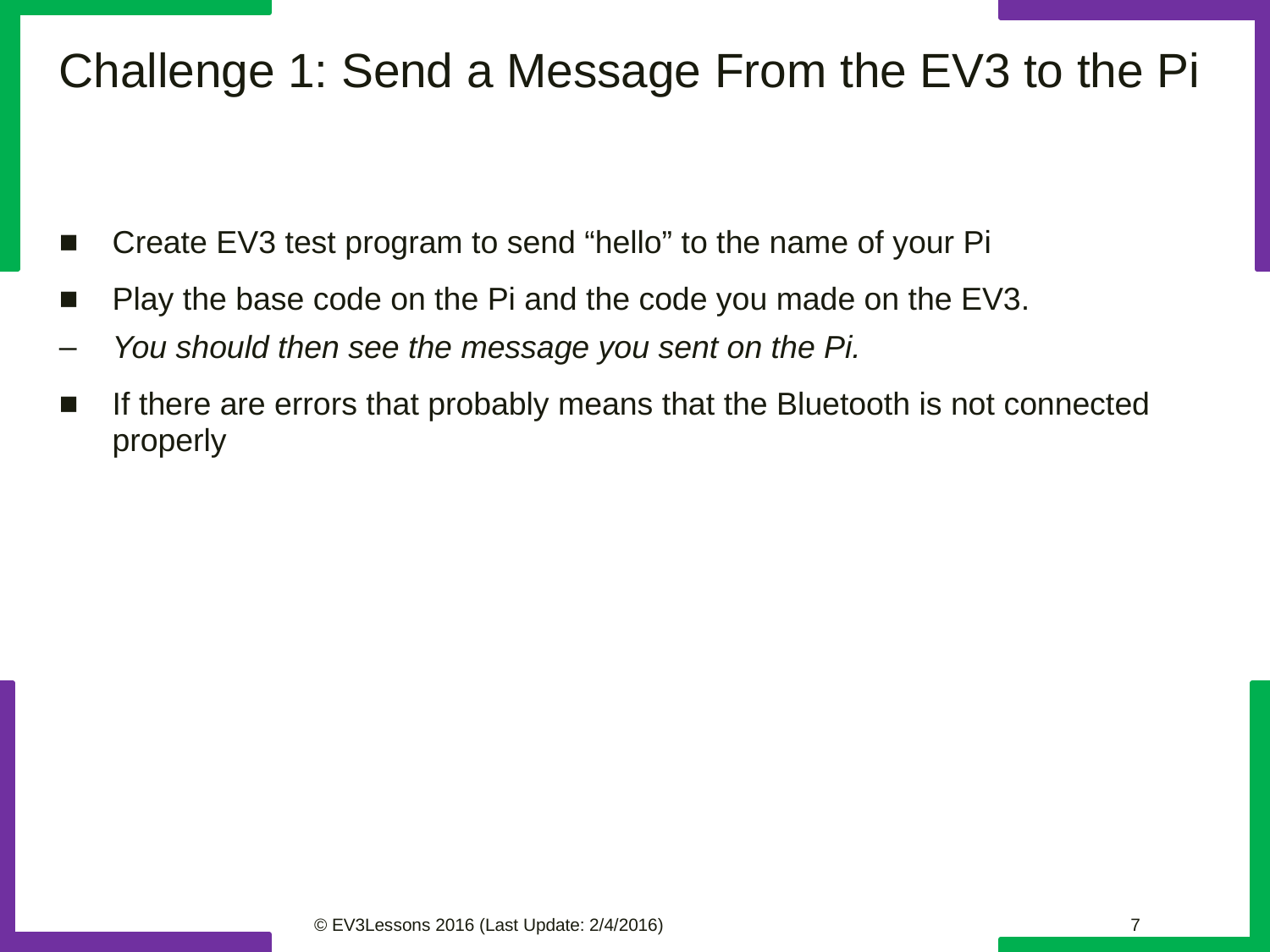

# Challenge 1: Send a Message From the EV3 to the Pi
Create EV3 test program to send “hello” to the name of your Pi
Play the base code on the Pi and the code you made on the EV3.
You should then see the message you sent on the Pi.
If there are errors that probably means that the Bluetooth is not connected properly
© EV3Lessons 2016 (Last Update: 2/4/2016)
7